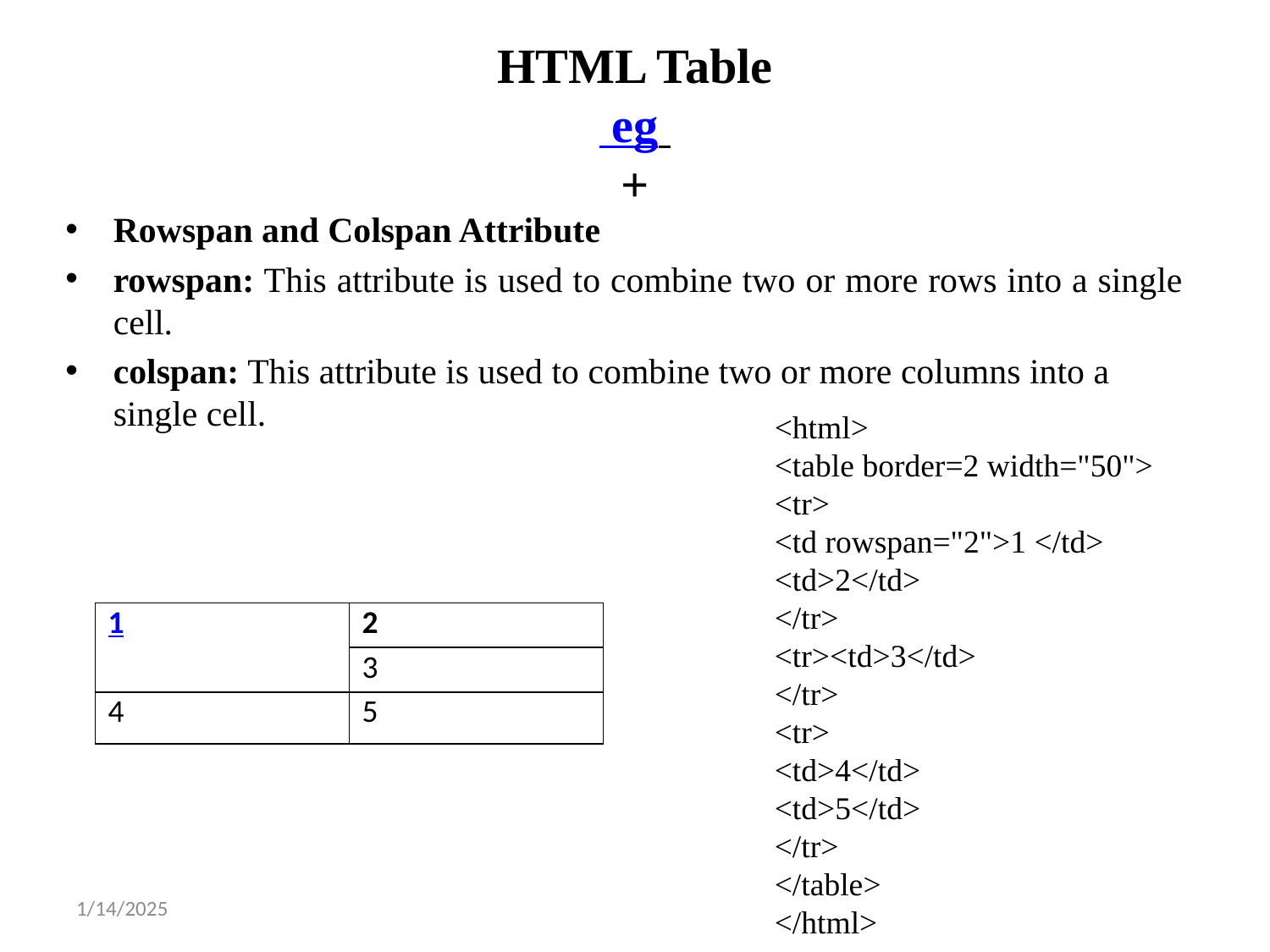

# HTML Table eg +
Rowspan and Colspan Attribute
rowspan: This attribute is used to combine two or more rows into a single cell.
colspan: This attribute is used to combine two or more columns into a single cell.
<html>
<table border=2 width="50">
<tr>
<td rowspan="2">1 </td>
<td>2</td>
</tr>
<tr><td>3</td>
</tr>
<tr>
<td>4</td>
<td>5</td>
</tr>
</table>
</html>
| 1 | 2 |
| --- | --- |
|  | 3 |
| 4 | 5 |
1/14/2025